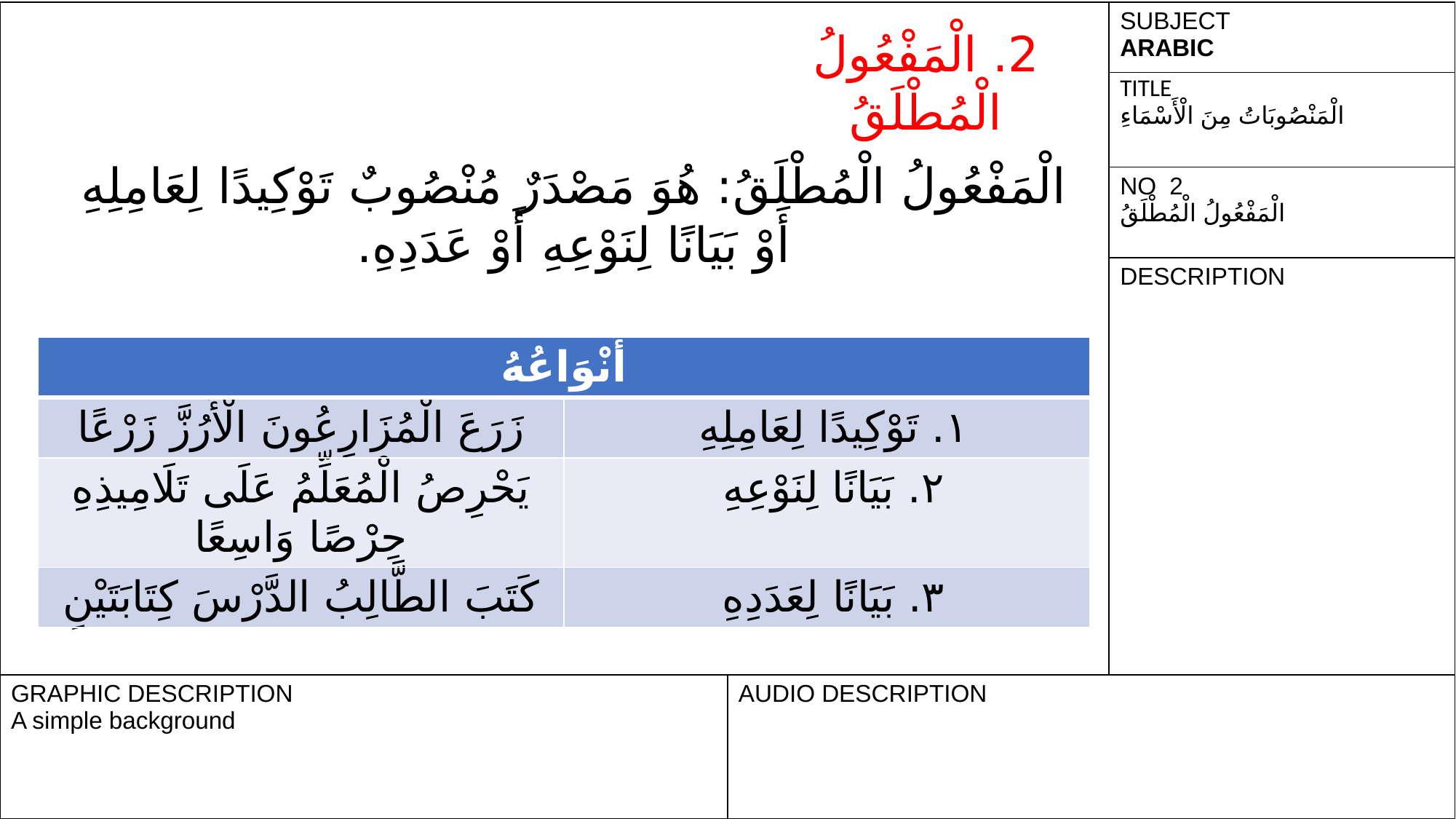

|  |  | SUBJECT ARABIC |
| --- | --- | --- |
|  |  | TITLE الْمَنْصُوبَاتُ مِنَ الْأَسْمَاءِ |
|  |  | NO 2 الْمَفْعُولُ الْمُطْلَقُ |
|  |  | DESCRIPTION |
| GRAPHIC DESCRIPTION A simple background | AUDIO DESCRIPTION |  |
2. الْمَفْعُولُ الْمُطْلَقُ
الْمَفْعُولُ الْمُطْلَقُ: هُوَ مَصْدَرٌ مُنْصُوبٌ تَوْكِيدًا لِعَامِلِهِ أَوْ بَيَانًا لِنَوْعِهِ أَوْ عَدَدِهِ.
| أَنْوَاعُهُ |  |
| --- | --- |
| زَرَعَ الْمُزَارِعُونَ الْأَرُزَّ زَرْعًا | ١. تَوْكِيدًا لِعَامِلِهِ |
| يَحْرِصُ الْمُعَلِّمُ عَلَى تَلَامِيذِهِ حِرْصًا وَاسِعًا | ٢. بَيَانًا لِنَوْعِهِ |
| كَتَبَ الطَّالِبُ الدَّرْسَ كِتَابَتَيْنِ | ٣. بَيَانًا لِعَدَدِهِ |